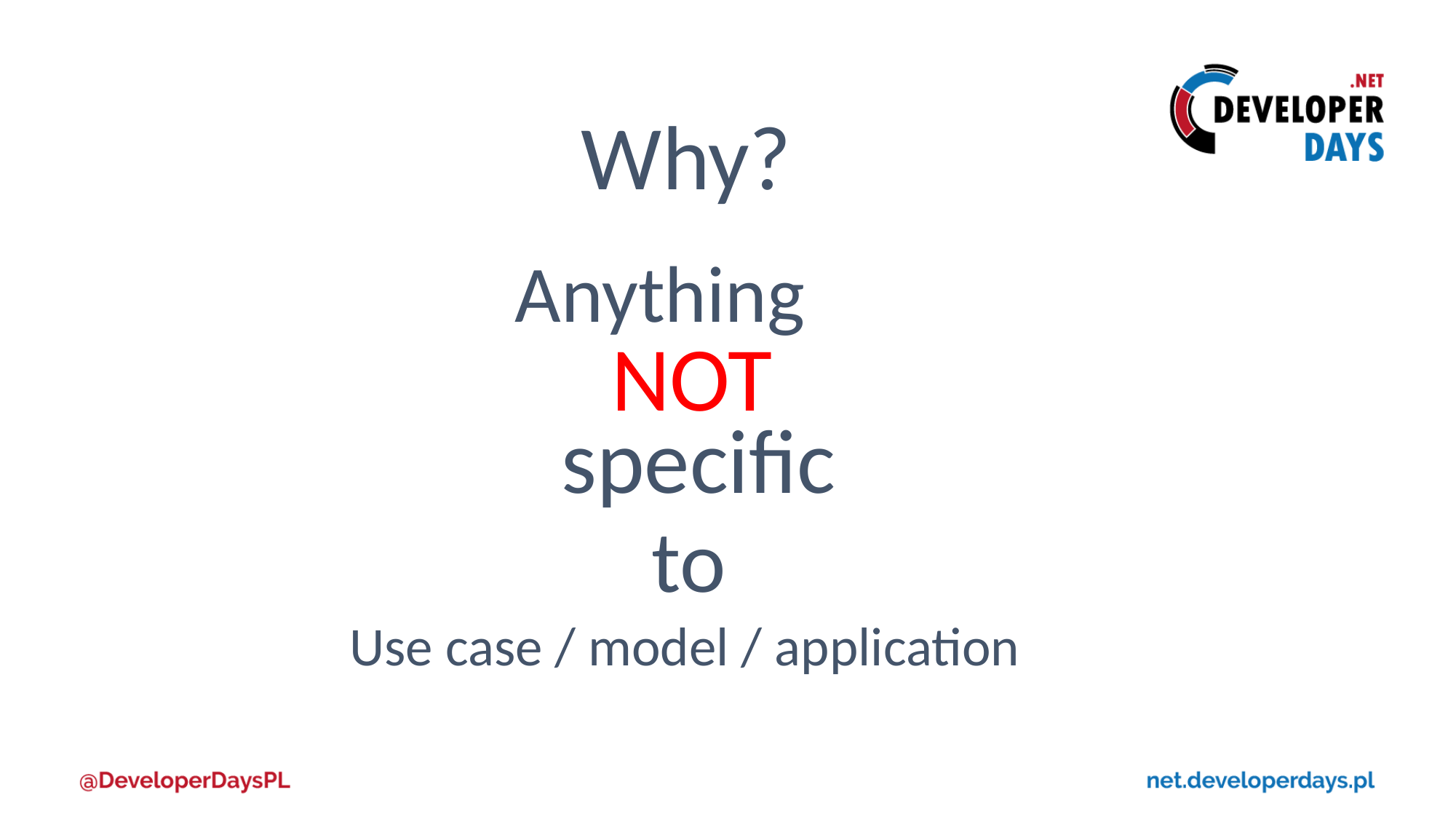

# Why?
Anything
NOT
specific
to
Use case / model / application